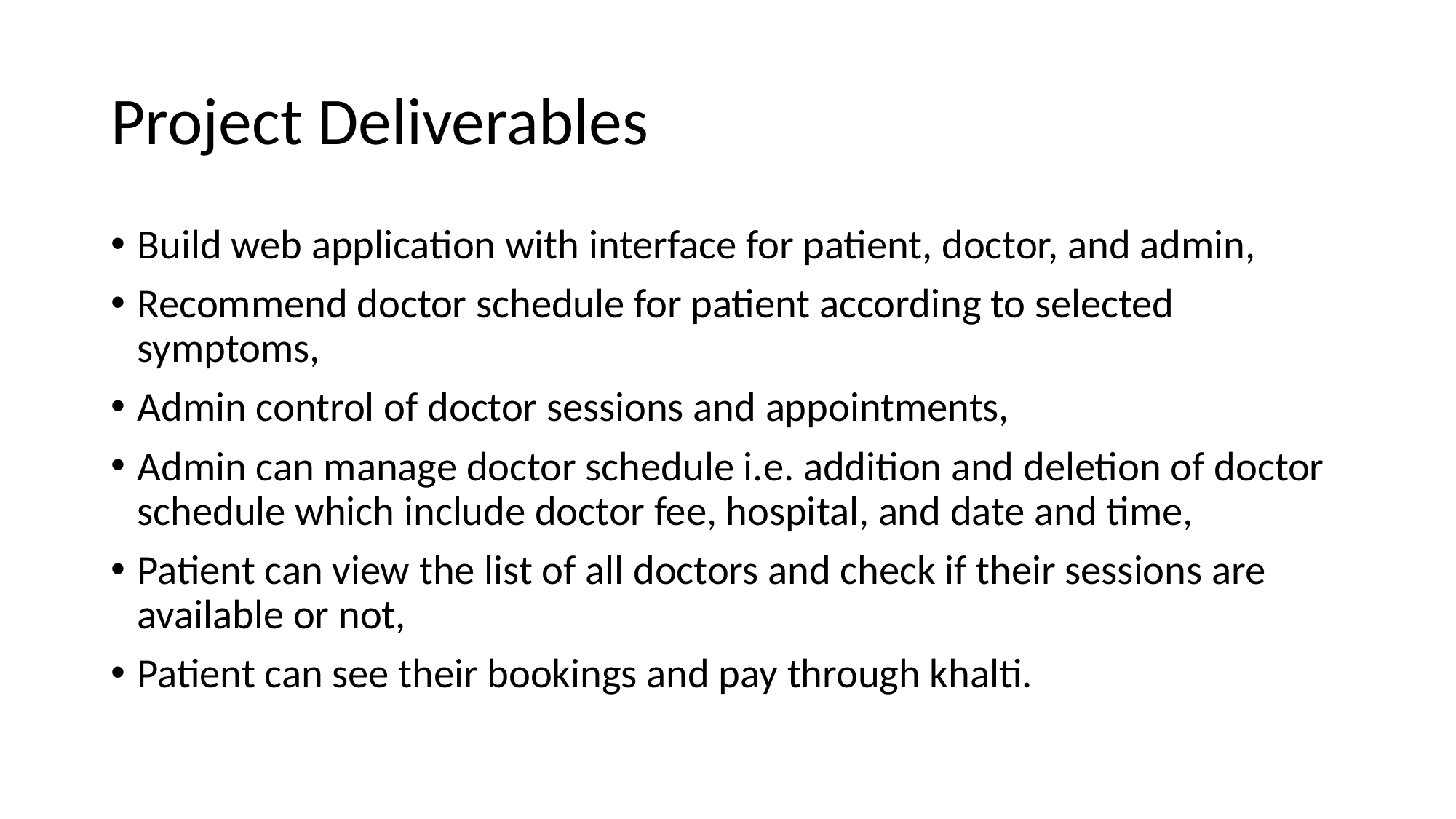

# Project Deliverables
Build web application with interface for patient, doctor, and admin,
Recommend doctor schedule for patient according to selected symptoms,
Admin control of doctor sessions and appointments,
Admin can manage doctor schedule i.e. addition and deletion of doctor schedule which include doctor fee, hospital, and date and time,
Patient can view the list of all doctors and check if their sessions are available or not,
Patient can see their bookings and pay through khalti.